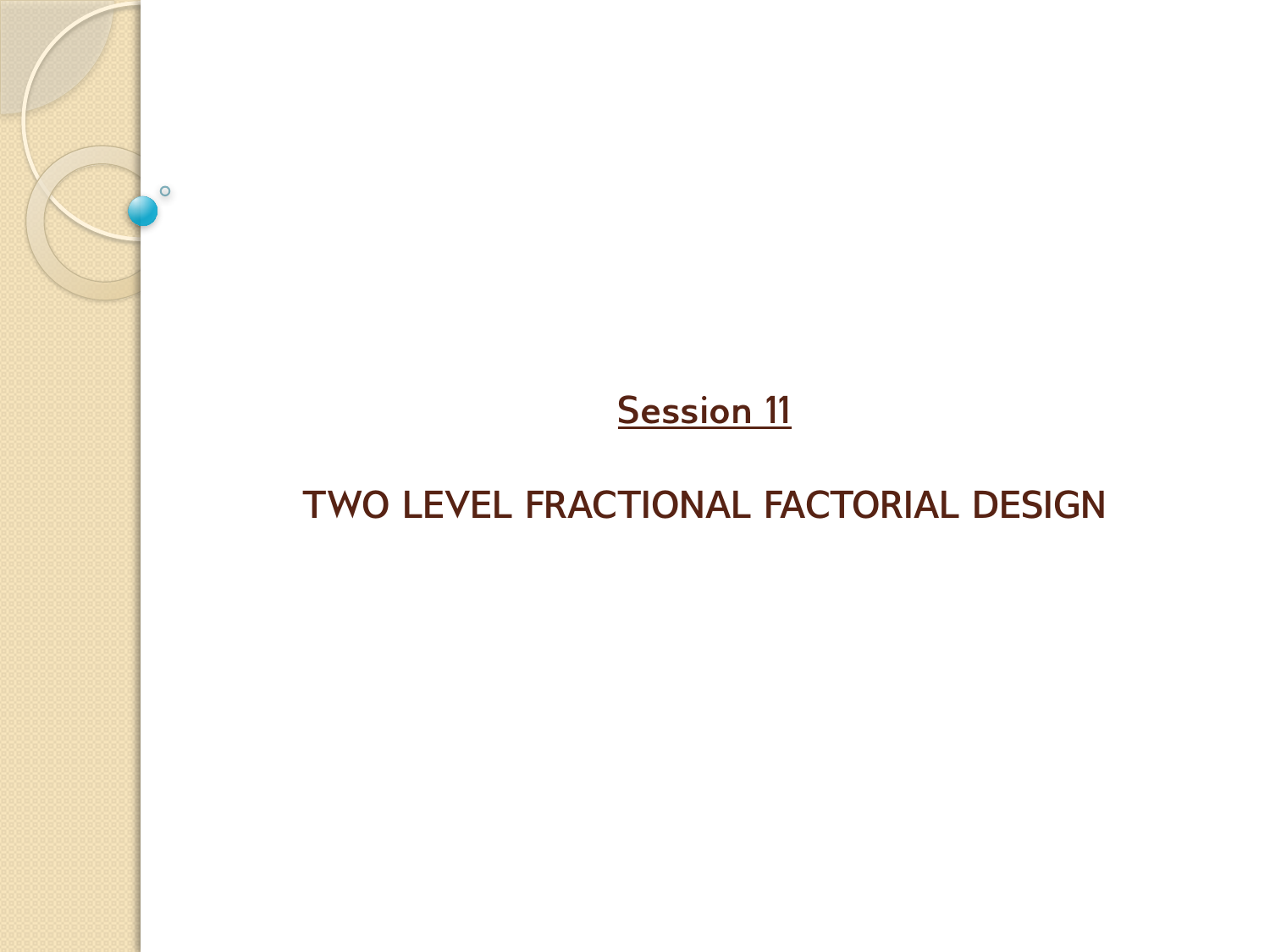

# Session 11 TWO LEVEL FRACTIONAL FACTORIAL DESIGN